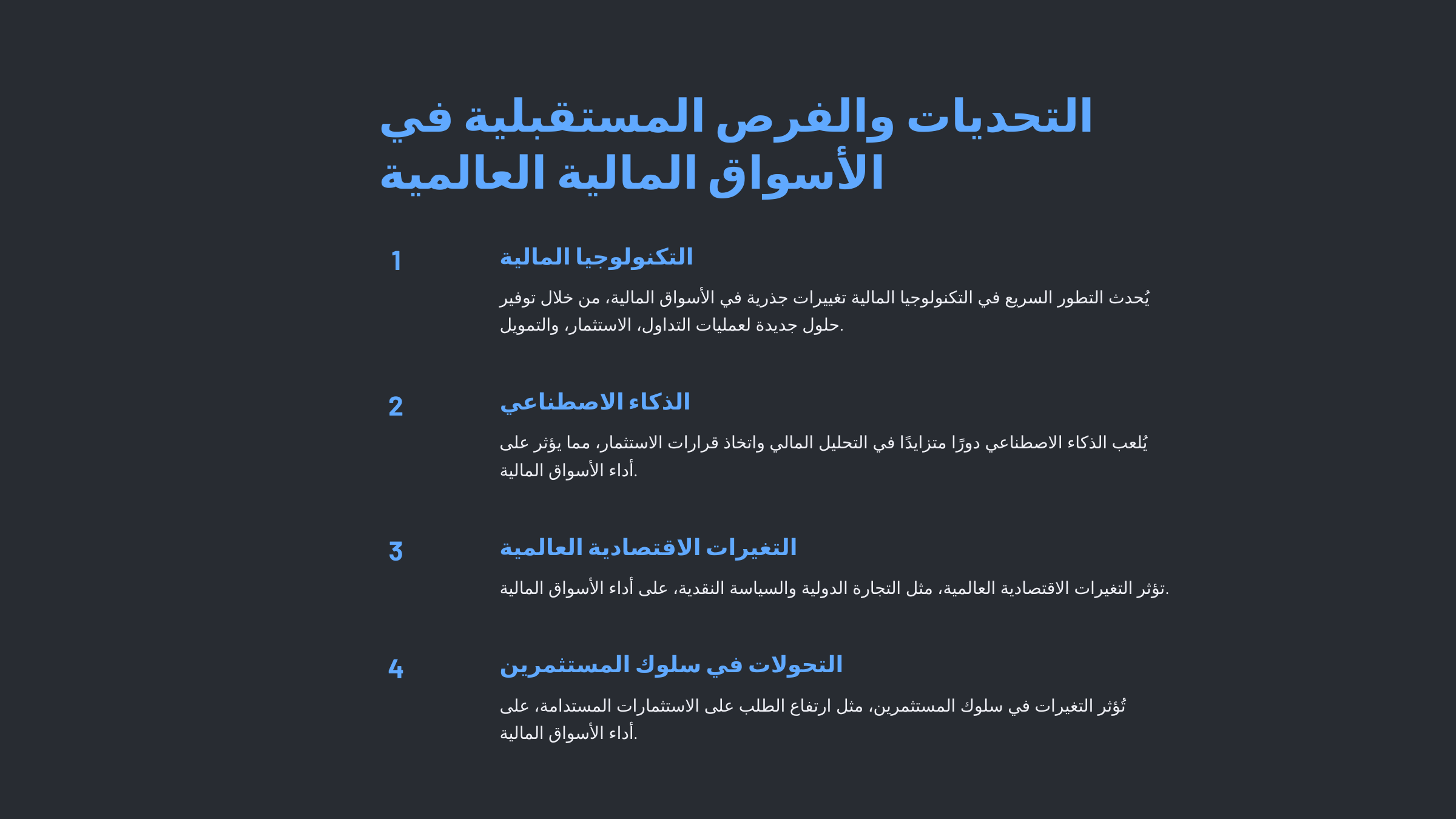

التحديات والفرص المستقبلية في الأسواق المالية العالمية

التكنولوجيا المالية

1

يُحدث التطور السريع في التكنولوجيا المالية تغييرات جذرية في الأسواق المالية، من خلال توفير حلول جديدة لعمليات التداول، الاستثمار، والتمويل.
الذكاء الاصطناعي

2

يُلعب الذكاء الاصطناعي دورًا متزايدًا في التحليل المالي واتخاذ قرارات الاستثمار، مما يؤثر على أداء الأسواق المالية.
التغيرات الاقتصادية العالمية

3

تؤثر التغيرات الاقتصادية العالمية، مثل التجارة الدولية والسياسة النقدية، على أداء الأسواق المالية.
التحولات في سلوك المستثمرين

4

تُؤثر التغيرات في سلوك المستثمرين، مثل ارتفاع الطلب على الاستثمارات المستدامة، على أداء الأسواق المالية.